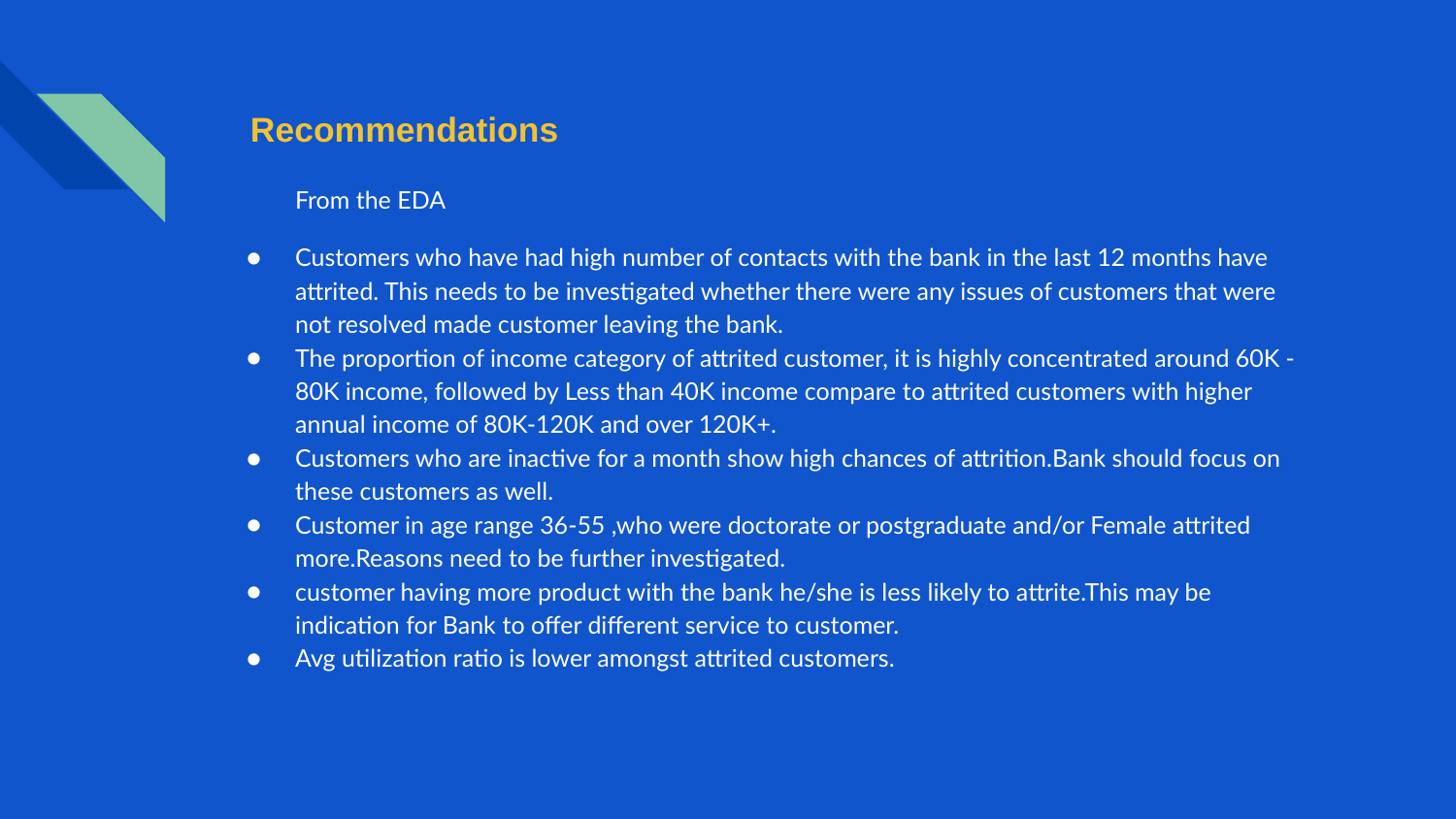

# Recommendations

From the EDA
Customers who have had high number of contacts with the bank in the last 12 months have attrited. This needs to be investigated whether there were any issues of customers that were not resolved made customer leaving the bank.
The proportion of income category of attrited customer, it is highly concentrated around 60K - 80K income, followed by Less than 40K income compare to attrited customers with higher annual income of 80K-120K and over 120K+.
Customers who are inactive for a month show high chances of attrition.Bank should focus on these customers as well.
Customer in age range 36-55 ,who were doctorate or postgraduate and/or Female attrited more.Reasons need to be further investigated.
customer having more product with the bank he/she is less likely to attrite.This may be indication for Bank to offer different service to customer.
Avg utilization ratio is lower amongst attrited customers.